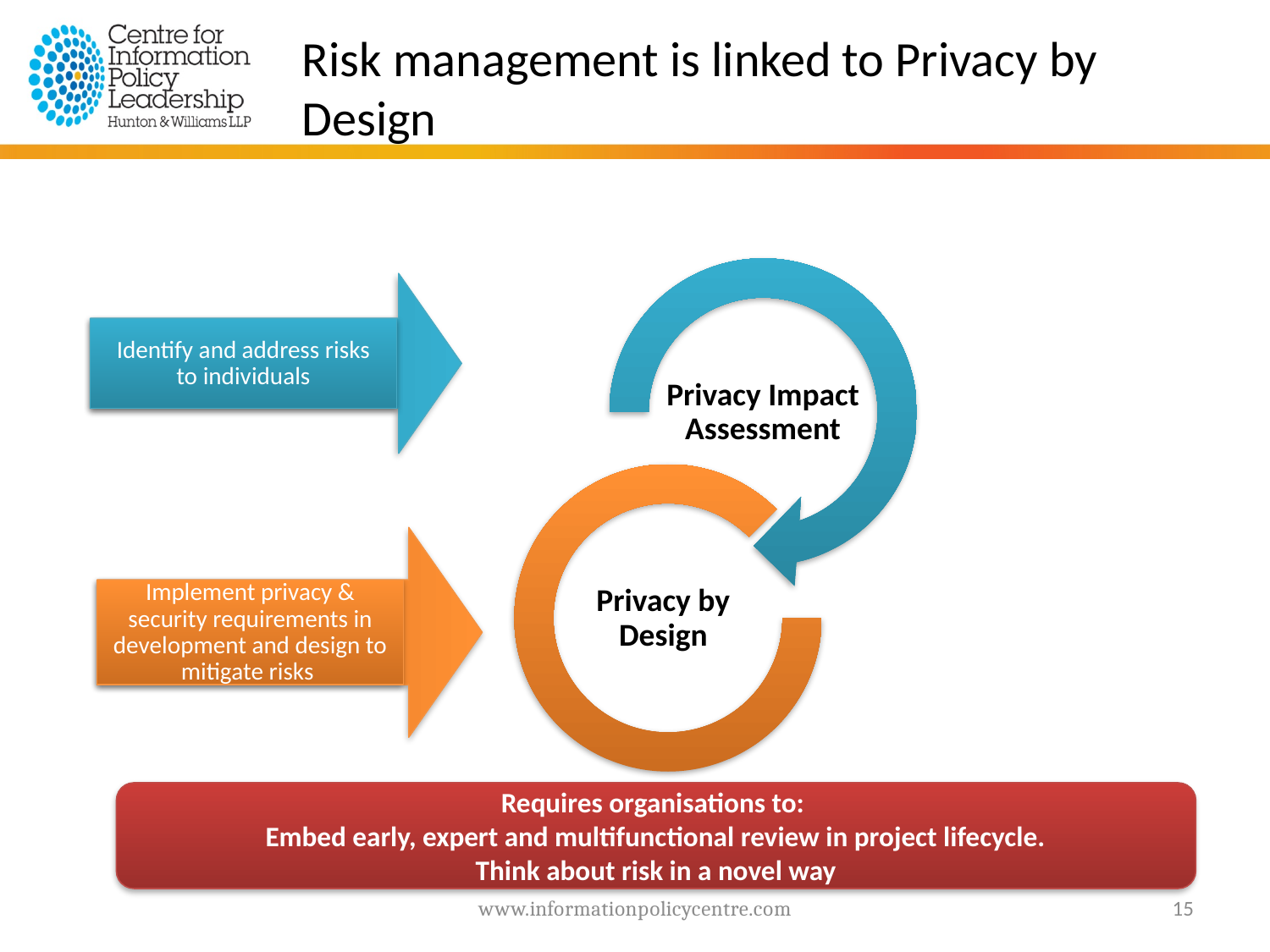

Risk management is linked to Privacy by Design
Privacy Impact Assessment
Privacy by Design

Identify and address risks to individuals

Implement privacy & security requirements in development and design to mitigate risks
Requires organisations to:
Embed early, expert and multifunctional review in project lifecycle.
Think about risk in a novel way
www.informationpolicycentre.com
15